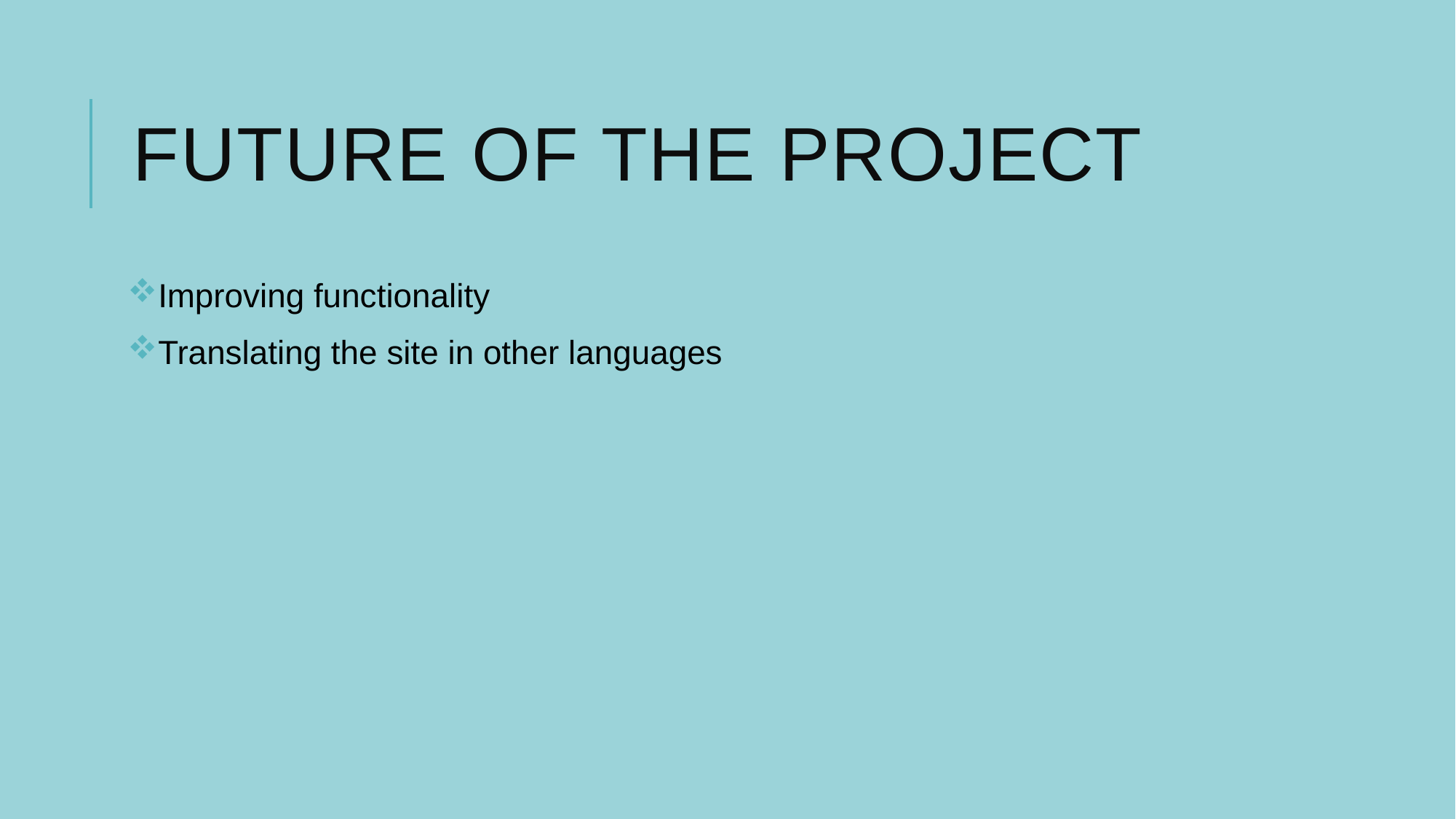

# Future of the project
Improving functionality
Translating the site in other languages